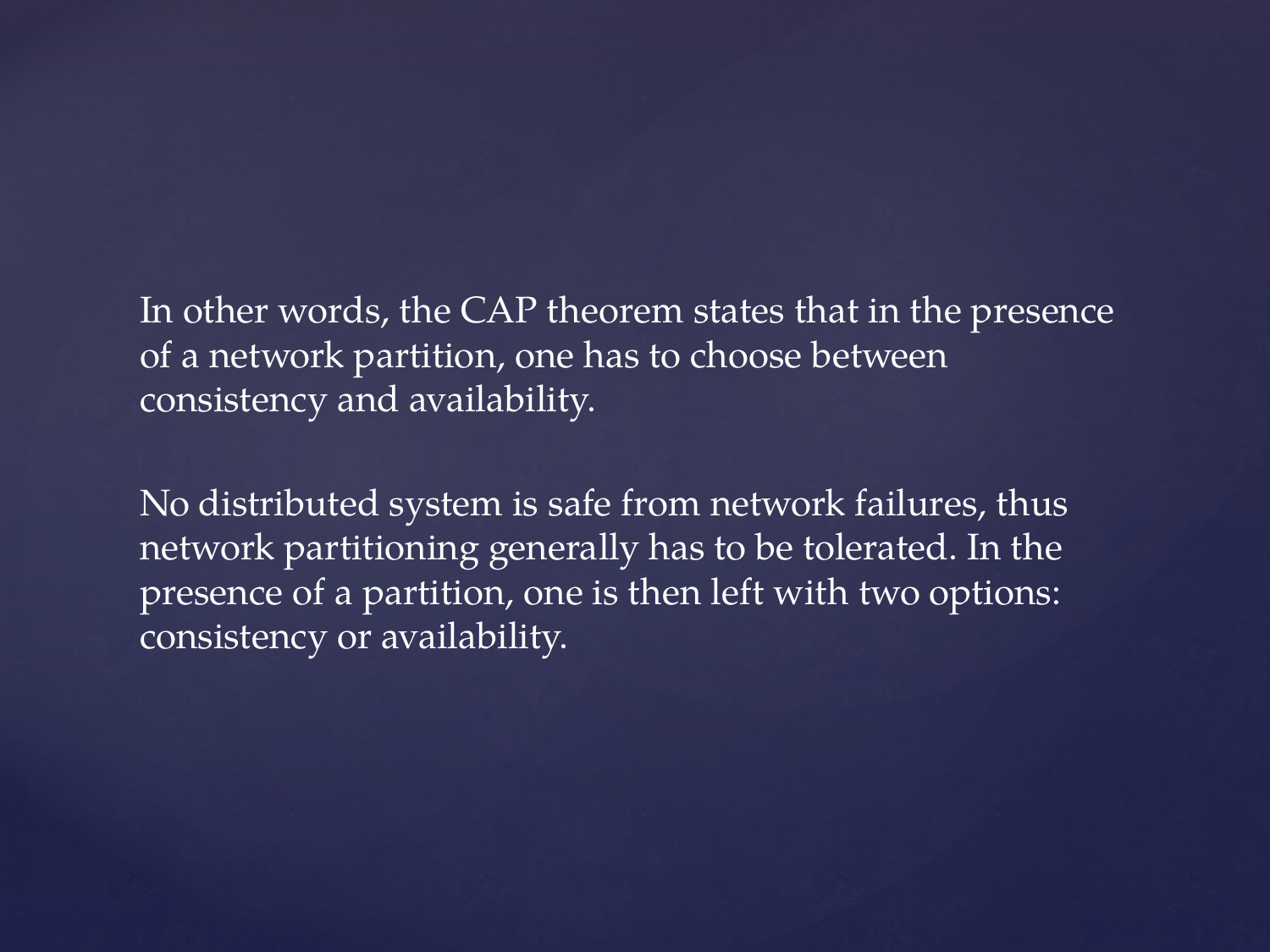

In other words, the CAP theorem states that in the presence of a network partition, one has to choose between consistency and availability.

No distributed system is safe from network failures, thus network partitioning generally has to be tolerated. In the presence of a partition, one is then left with two options: consistency or availability.